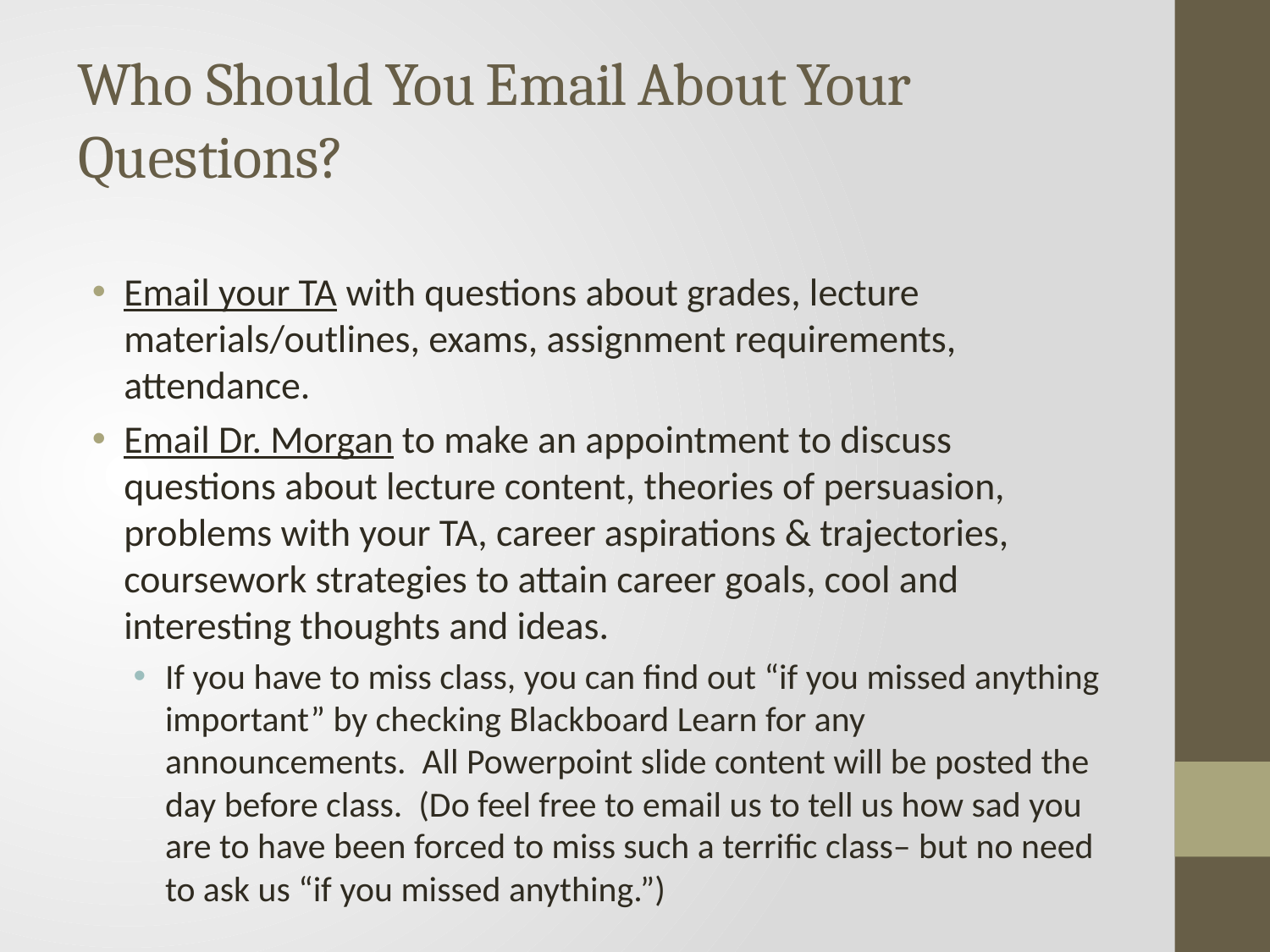

# Who Should You Email About Your Questions?
Email your TA with questions about grades, lecture materials/outlines, exams, assignment requirements, attendance.
Email Dr. Morgan to make an appointment to discuss questions about lecture content, theories of persuasion, problems with your TA, career aspirations & trajectories, coursework strategies to attain career goals, cool and interesting thoughts and ideas.
If you have to miss class, you can find out “if you missed anything important” by checking Blackboard Learn for any announcements.  All Powerpoint slide content will be posted the day before class.  (Do feel free to email us to tell us how sad you are to have been forced to miss such a terrific class– but no need to ask us “if you missed anything.”)